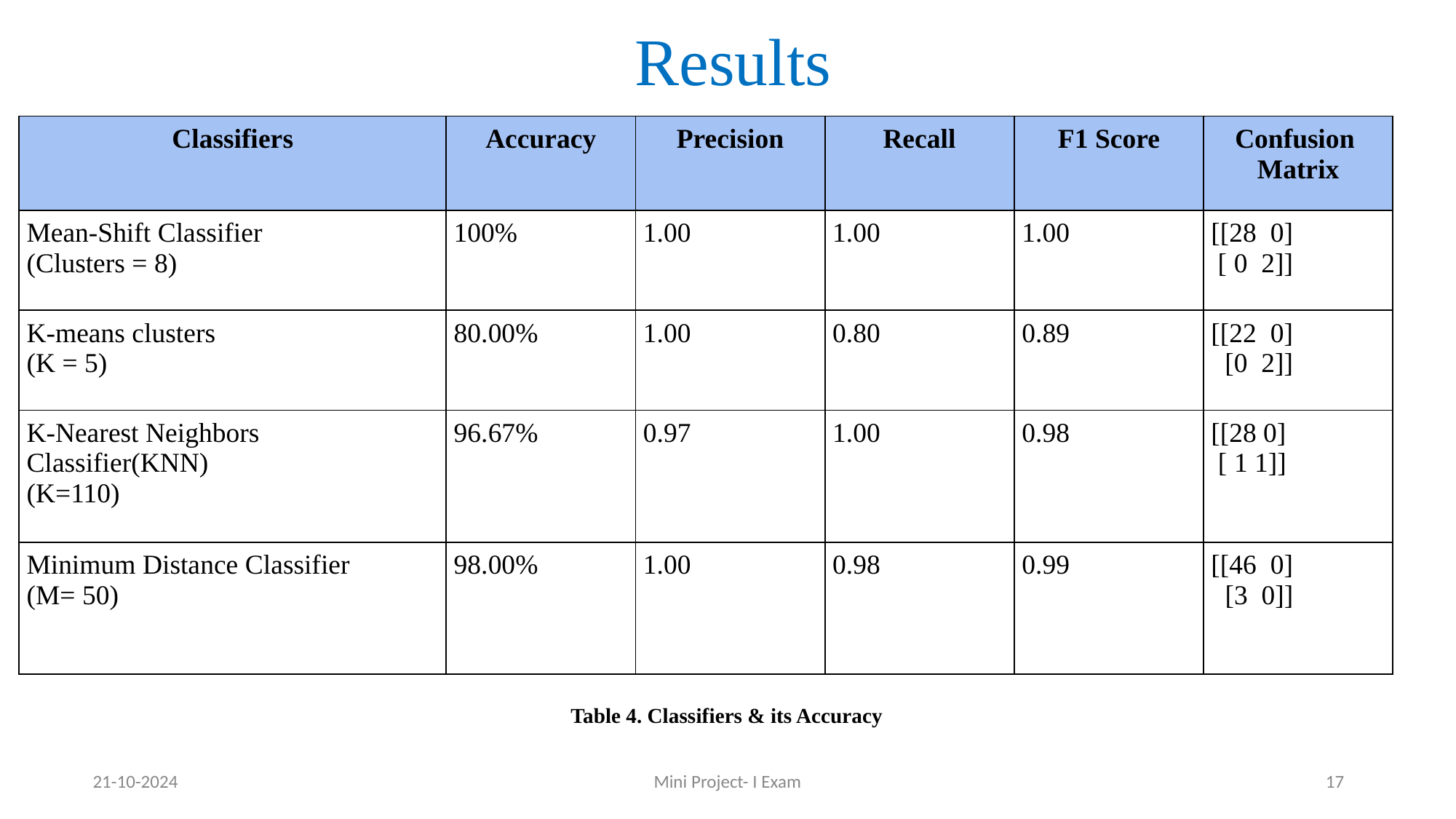

# Results
| Classifiers | Accuracy | Precision | Recall | F1 Score | Confusion Matrix |
| --- | --- | --- | --- | --- | --- |
| Mean-Shift Classifier (Clusters = 8) | 100% | 1.00 | 1.00 | 1.00 | [[28 0] [ 0 2]] |
| K-means clusters (K = 5) | 80.00% | 1.00 | 0.80 | 0.89 | [[22 0] [0 2]] |
| K-Nearest Neighbors Classifier(KNN) (K=110) | 96.67% | 0.97 | 1.00 | 0.98 | [[28 0] [ 1 1]] |
| Minimum Distance Classifier (M= 50) | 98.00% | 1.00 | 0.98 | 0.99 | [[46 0] [3 0]] |
Table 4. Classifiers & its Accuracy
21-10-2024
Mini Project- I Exam
17